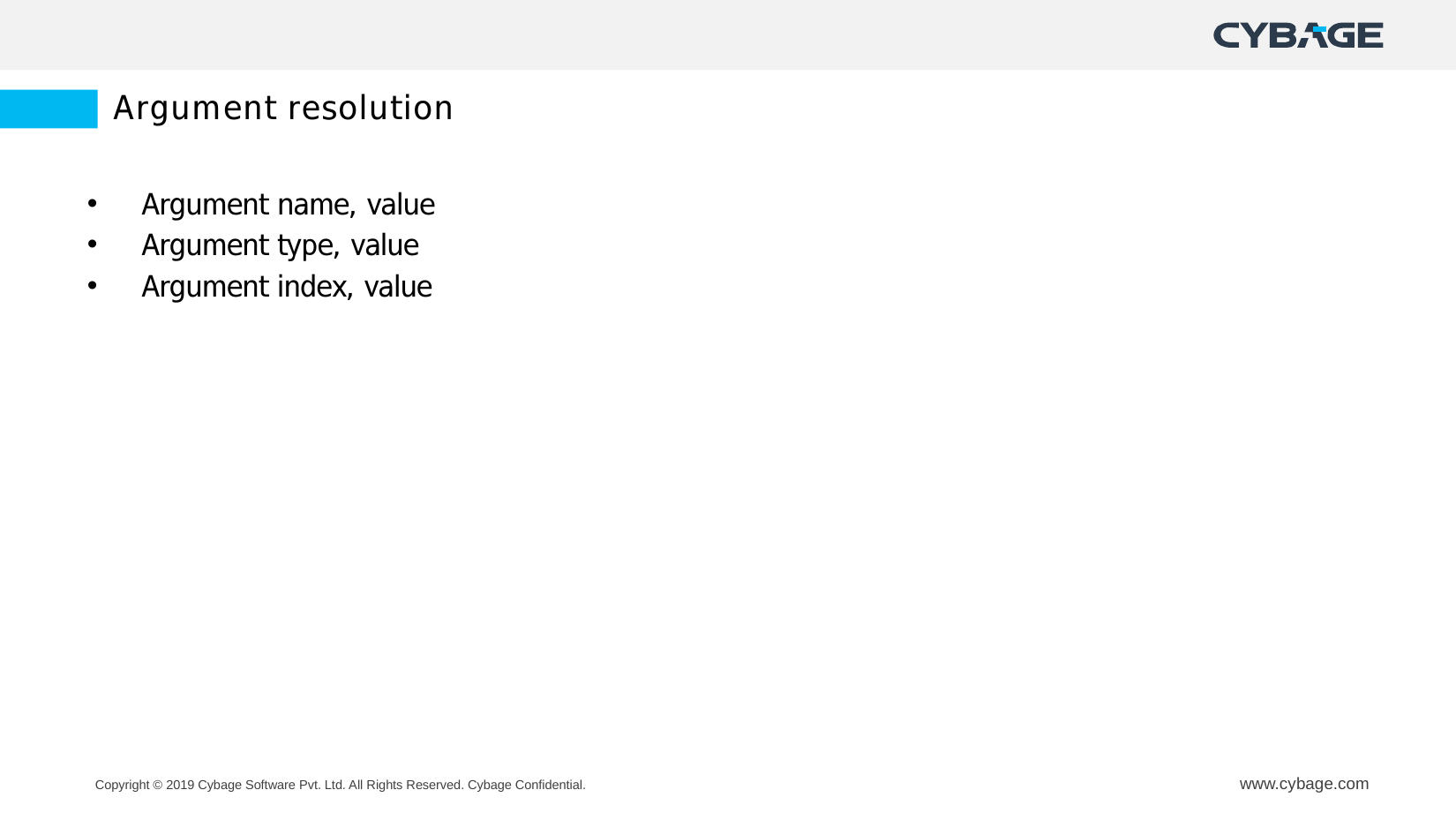

# Argument resolution
Argument name, value
Argument type, value
Argument index, value